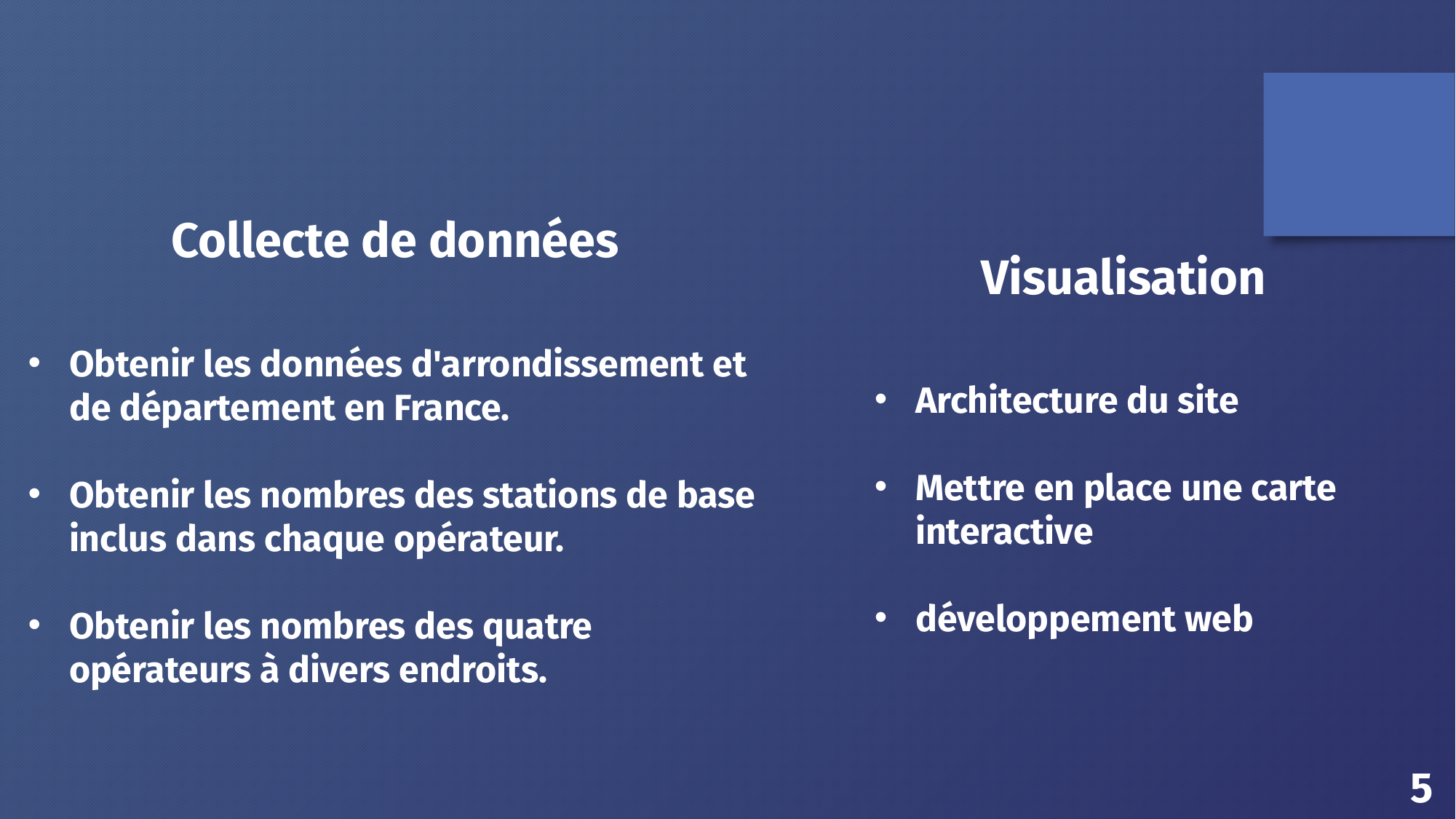

Collecte de données

Obtenir les données d'arrondissement et de département en France.

Obtenir les nombres des stations de base inclus dans chaque opérateur.

Obtenir les nombres des quatre opérateurs à divers endroits.
Visualisation

Architecture du site

Mettre en place une carte interactive

développement web
5